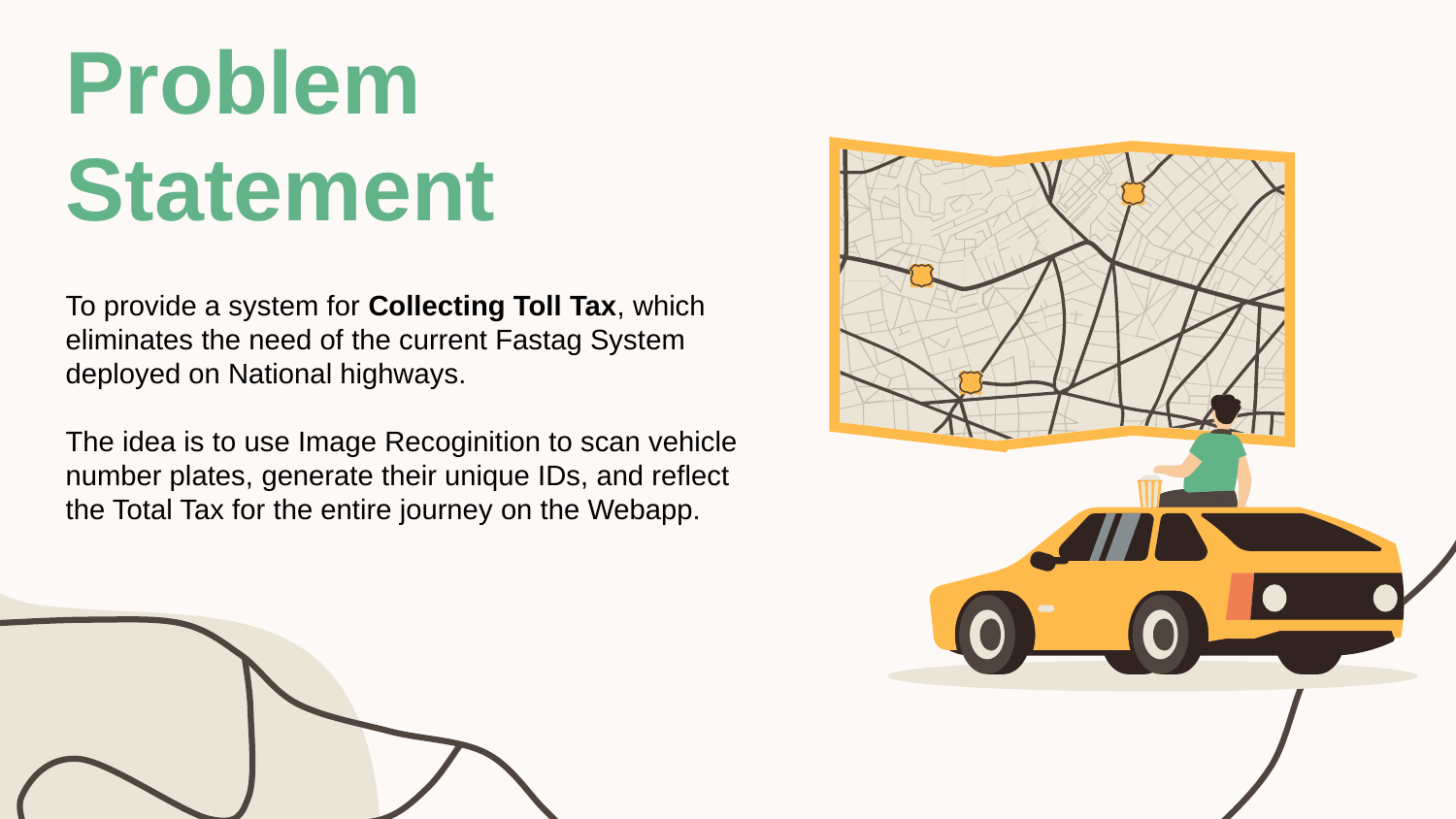

# Problem Statement

To provide a system for Collecting Toll Tax, which eliminates the need of the current Fastag System deployed on National highways.

The idea is to use Image Recoginition to scan vehicle number plates, generate their unique IDs, and reflect the Total Tax for the entire journey on the Webapp.